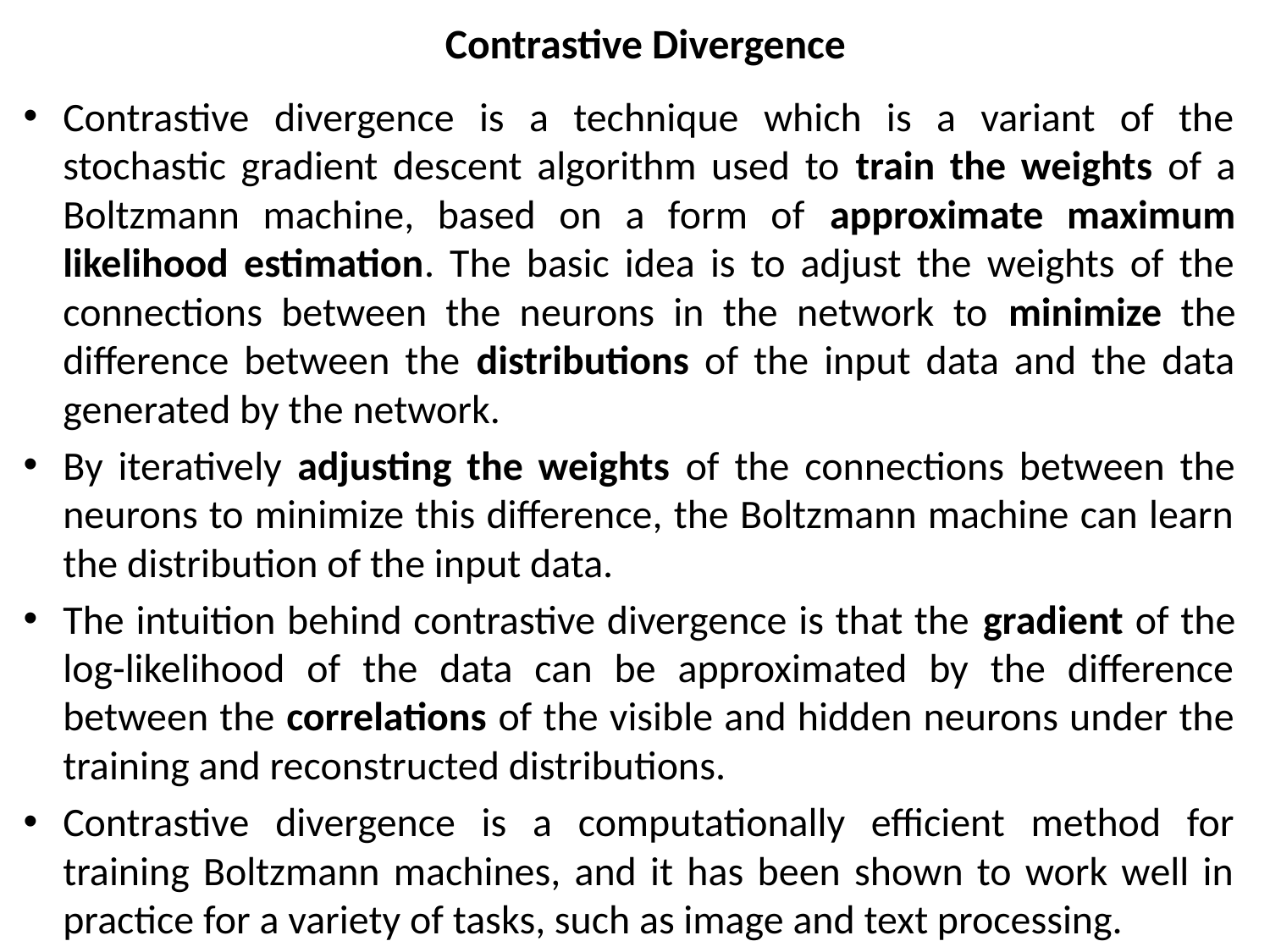

# Contrastive Divergence
Contrastive divergence is a technique which is a variant of the stochastic gradient descent algorithm used to train the weights of a Boltzmann machine, based on a form of approximate maximum likelihood estimation. The basic idea is to adjust the weights of the connections between the neurons in the network to minimize the difference between the distributions of the input data and the data generated by the network.
By iteratively adjusting the weights of the connections between the neurons to minimize this difference, the Boltzmann machine can learn the distribution of the input data.
The intuition behind contrastive divergence is that the gradient of the log-likelihood of the data can be approximated by the difference between the correlations of the visible and hidden neurons under the training and reconstructed distributions.
Contrastive divergence is a computationally efficient method for training Boltzmann machines, and it has been shown to work well in practice for a variety of tasks, such as image and text processing.